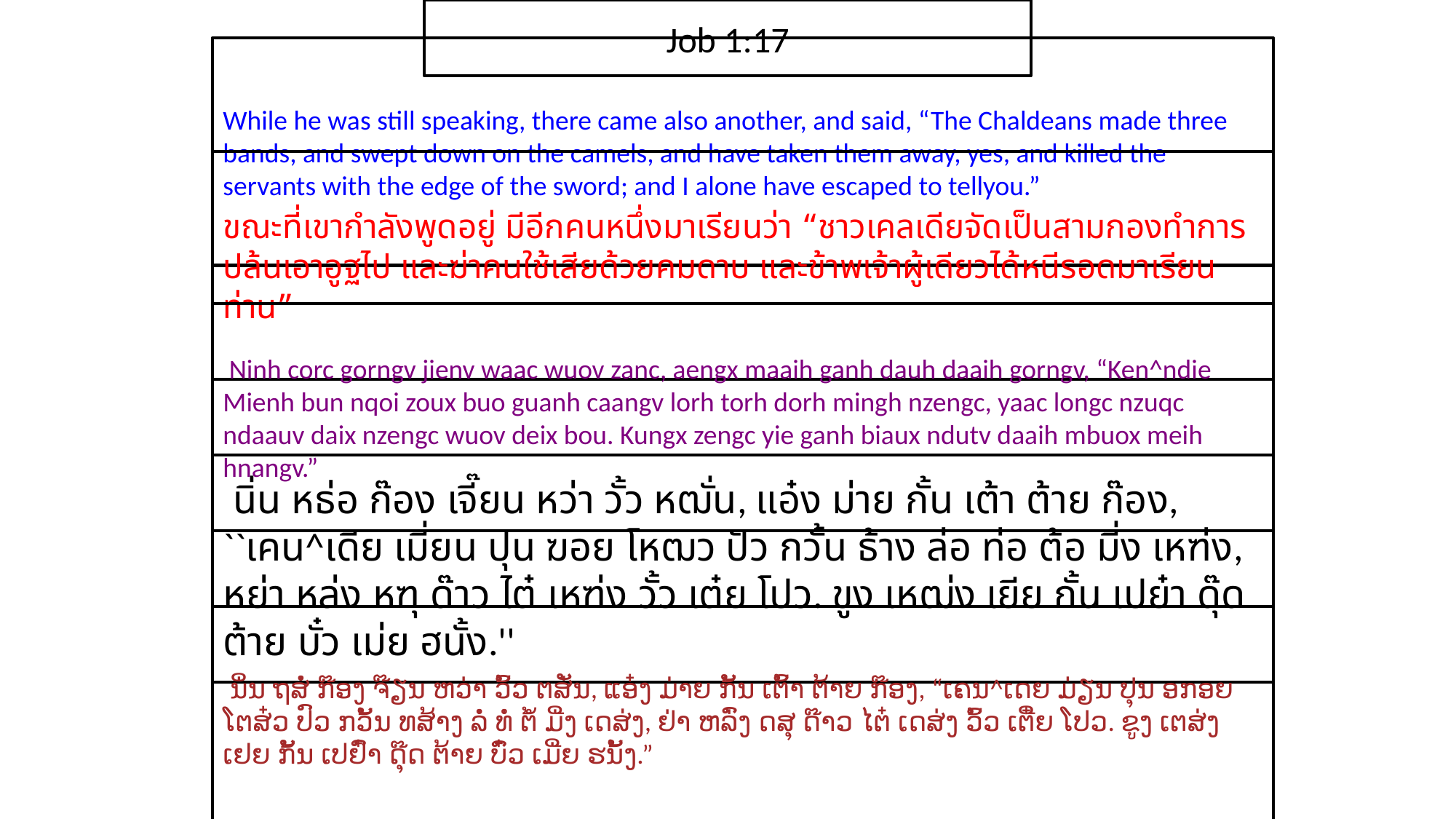

Job 1:17
While he was still speaking, there came also another, and said, “The Chaldeans made three bands, and swept down on the camels, and have taken them away, yes, and killed the servants with the edge of the sword; and I alone have escaped to tellyou.”
ขณะที่​เขา​กำลัง​พูด​อยู่ มี​อีก​คน​หนึ่ง​มา​เรียน​ว่า “ชาว​เคล​เดีย​จัดเป็น​สาม​กอง​ทำ​การ​ปล้น​เอา​อูฐ​ไป และ​ฆ่า​คน​ใช้​เสีย​ด้วย​คม​ดาบ และ​ข้าพเจ้า​ผู้​เดียว​ได้​หนี​รอด​มา​เรียน​ท่าน”
 Ninh corc gorngv jienv waac wuov zanc, aengx maaih ganh dauh daaih gorngv, “Ken^ndie Mienh bun nqoi zoux buo guanh caangv lorh torh dorh mingh nzengc, yaac longc nzuqc ndaauv daix nzengc wuov deix bou. Kungx zengc yie ganh biaux ndutv daaih mbuox meih hnangv.”
 นิ่น หธ่อ ก๊อง เจี๊ยน หว่า วั้ว หฒั่น, แอ๋ง ม่าย กั้น เต้า ต้าย ก๊อง, ``เคน^เดีย เมี่ยน ปุน ฆอย โหฒว ปัว กวั้น ธ้าง ล่อ ท่อ ต้อ มี่ง เหฑ่ง, หย่า หล่ง หฑุ ด๊าว ไต๋ เหฑ่ง วั้ว เต๋ย โปว. ขูง เหฒ่ง เยีย กั้น เปย๋า ดุ๊ด ต้าย บั๋ว เม่ย ฮนั้ง.''
 ນິ່ນ ຖສໍ່ ກ໊ອງ ຈ໊ຽນ ຫວ່າ ວົ້ວ ຕສັ່ນ, ແອ໋ງ ມ່າຍ ກັ້ນ ເຕົ້າ ຕ້າຍ ກ໊ອງ, “ເຄນ^ເດຍ ມ່ຽນ ປຸນ ອກອຍ ໂຕສ໋ວ ປົວ ກວັ້ນ ທສ້າງ ລໍ່ ທໍ່ ຕໍ້ ມີ່ງ ເດສ່ງ, ຢ່າ ຫລົ່ງ ດສຸ ດ໊າວ ໄຕ໋ ເດສ່ງ ວົ້ວ ເຕີ໋ຍ ໂປວ. ຂູງ ເຕສ່ງ ເຢຍ ກັ້ນ ເປຢົ໋າ ດຸ໊ດ ຕ້າຍ ບົ໋ວ ເມີ່ຍ ຮນັ້ງ.”